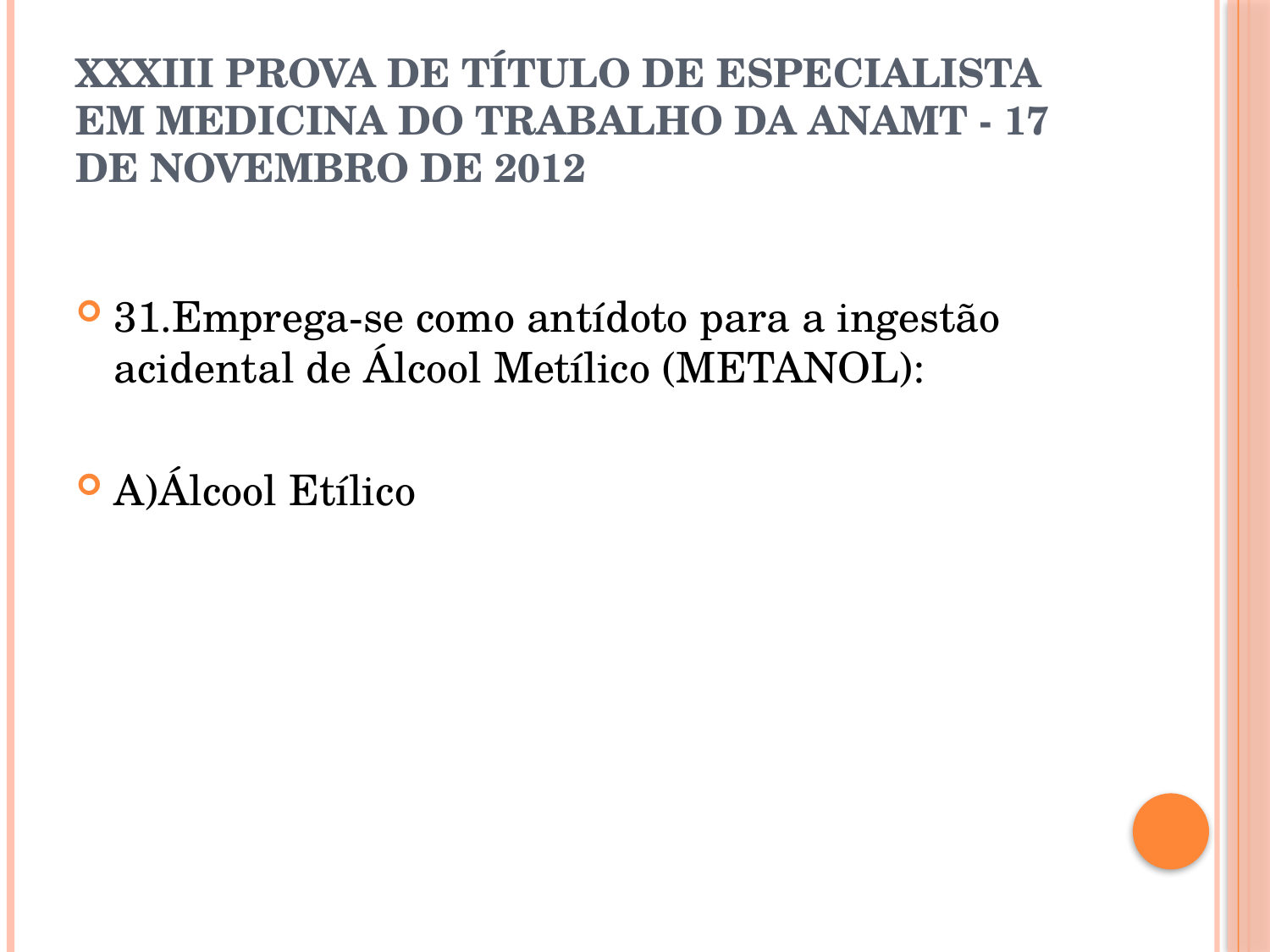

# XXXIII Prova de Título de Especialista em Medicina do Trabalho da ANAMT - 17 de novembro de 2012

31.Emprega-se como antídoto para a ingestão acidental de Álcool Metílico (METANOL):

A)Álcool Etílico